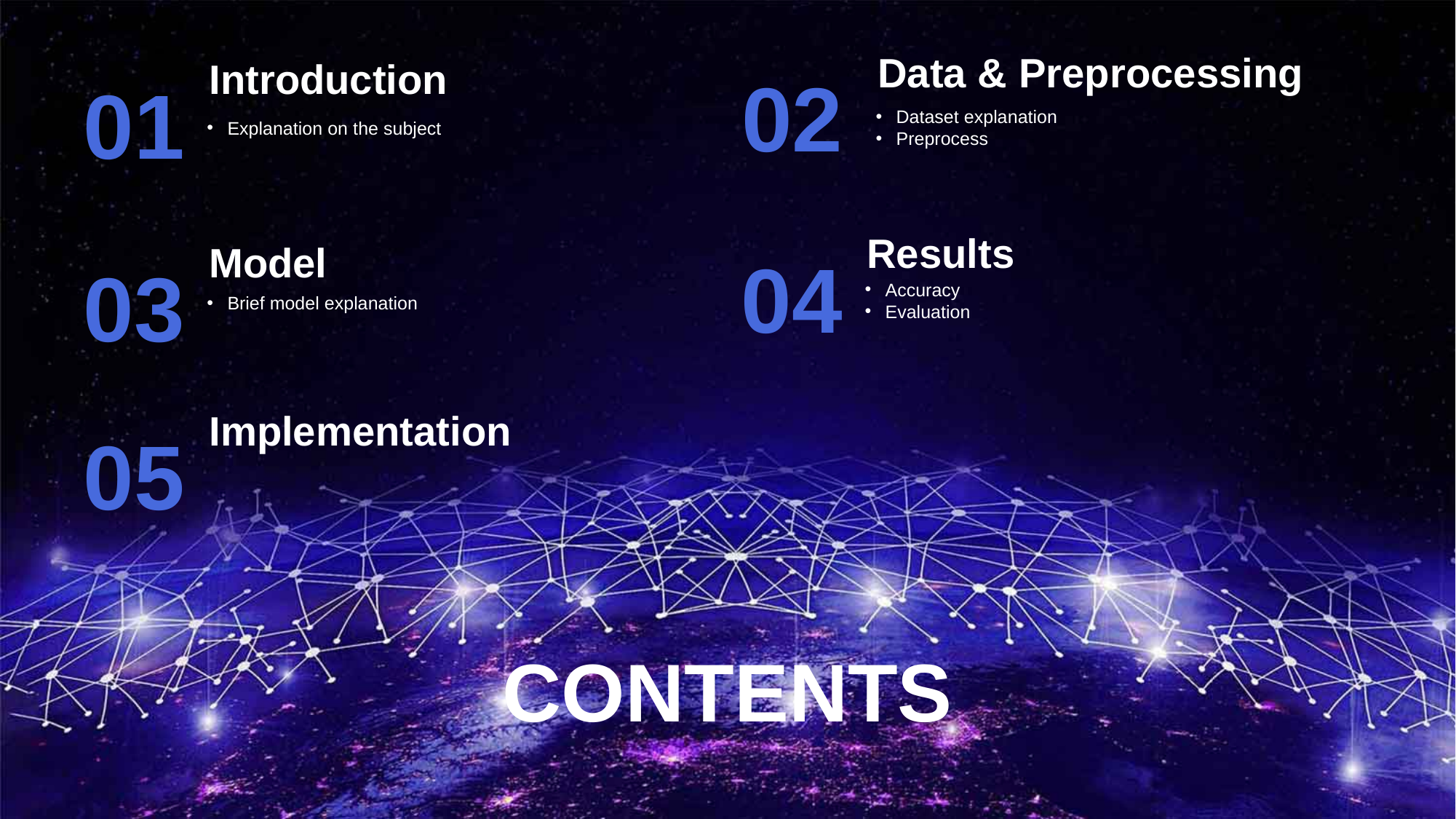

Data & Preprocessing
Dataset explanation
Preprocess
02
Introduction
Explanation on the subject
01
Results
Accuracy
Evaluation
04
Model
Brief model explanation
03
Implementation
05
CONTENTS